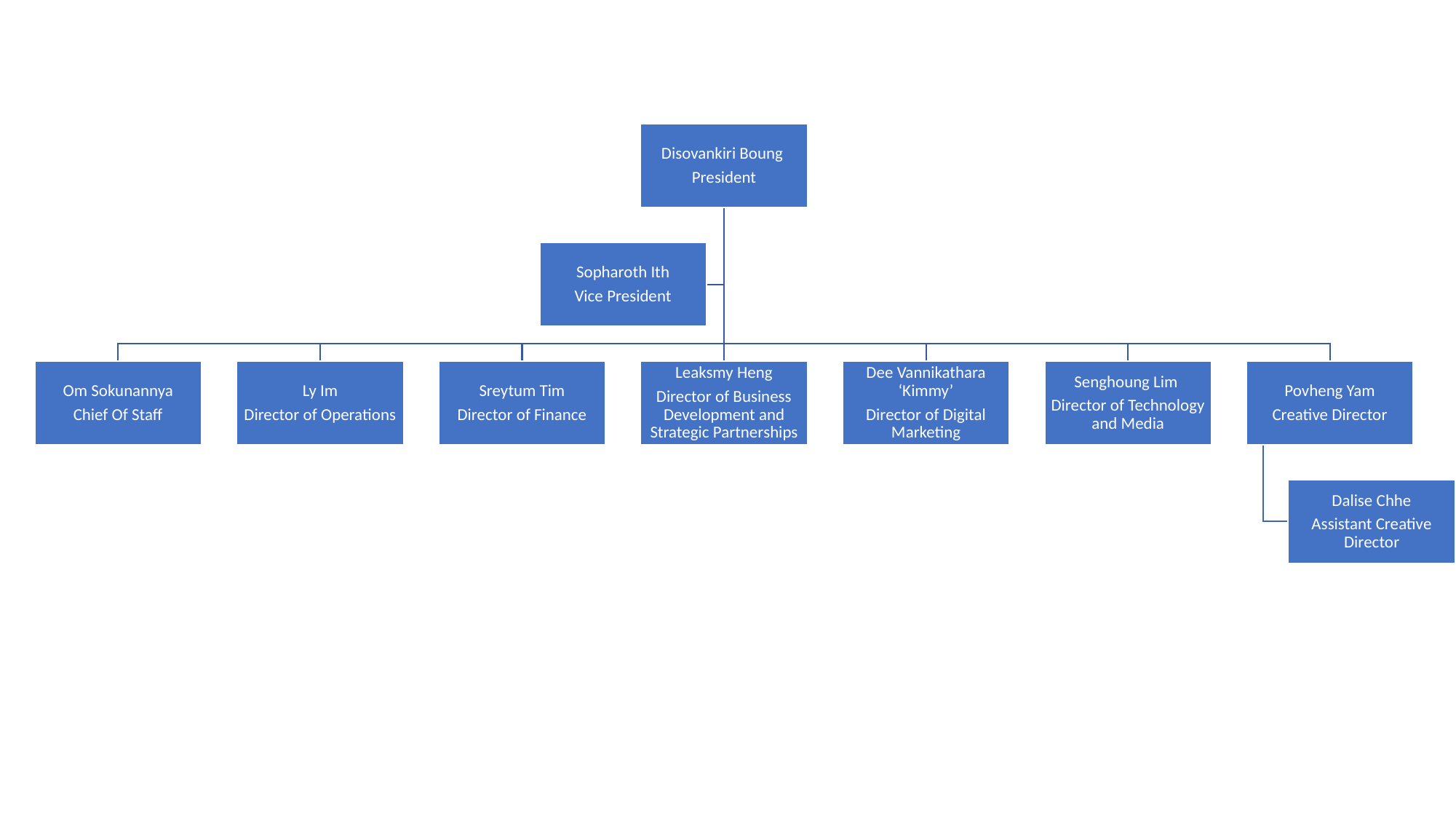

Disovankiri Boung
President
Om Sokunannya
Chief Of Staff
Ly Im
Director of Operations
Sreytum Tim
Director of Finance
Leaksmy Heng
Director of Business Development and Strategic Partnerships
Dee Vannikathara ‘Kimmy’
Director of Digital Marketing
Senghoung Lim
Director of Technology and Media
Povheng Yam
Creative Director
Dalise Chhe
Assistant Creative Director
Sopharoth Ith
Vice President